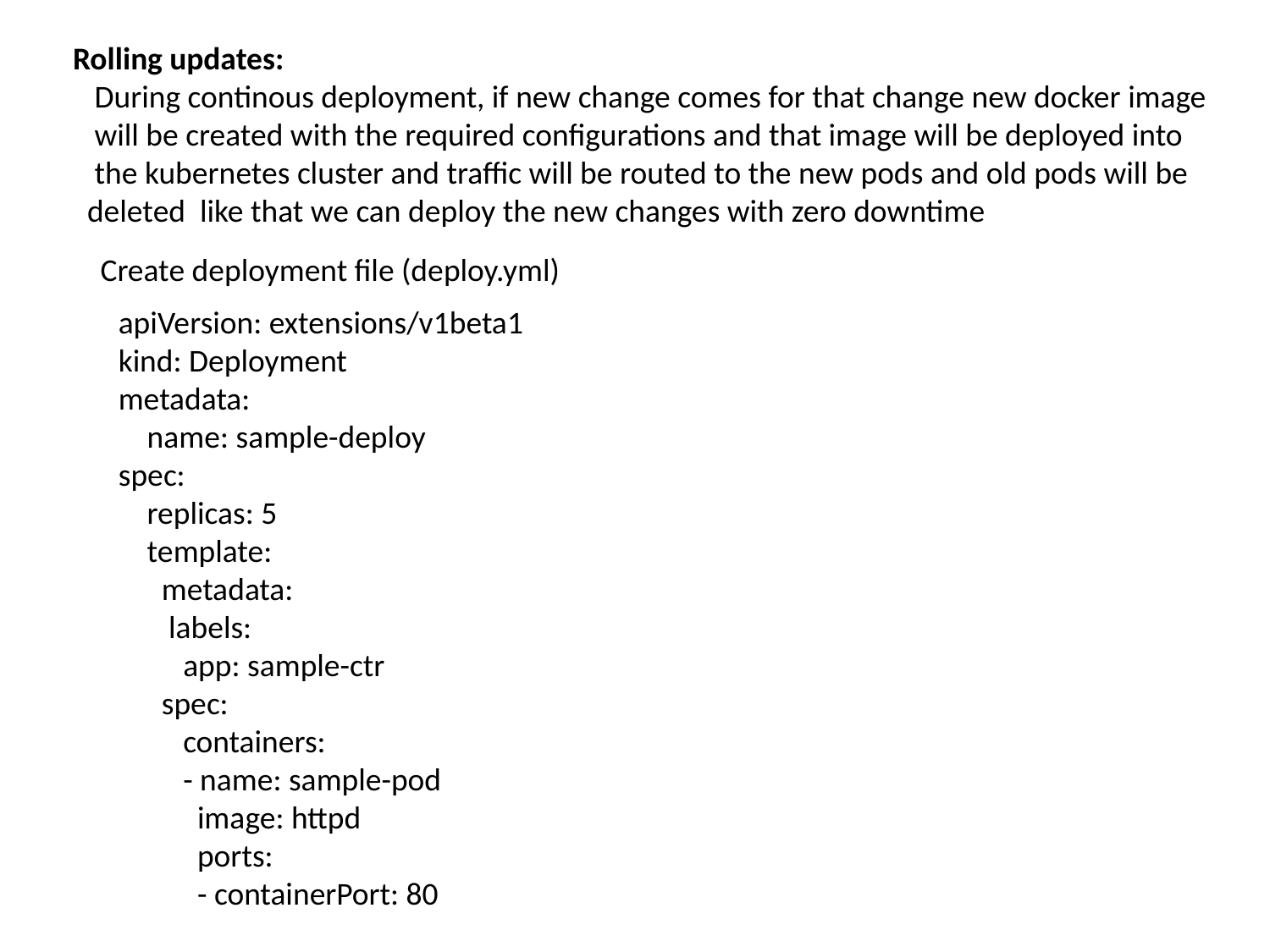

Rolling updates:
   During continous deployment, if new change comes for that change new docker image
   will be created with the required configurations and that image will be deployed into
   the kubernetes cluster and traffic will be routed to the new pods and old pods will be
  deleted  like that we can deploy the new changes with zero downtime
Create deployment file (deploy.yml)
apiVersion: extensions/v1beta1
kind: Deployment
metadata:
    name: sample-deploy
spec:
    replicas: 5
    template:
      metadata:
       labels:
         app: sample-ctr
      spec:
         containers:
         - name: sample-pod
           image: httpd
           ports:
           - containerPort: 80